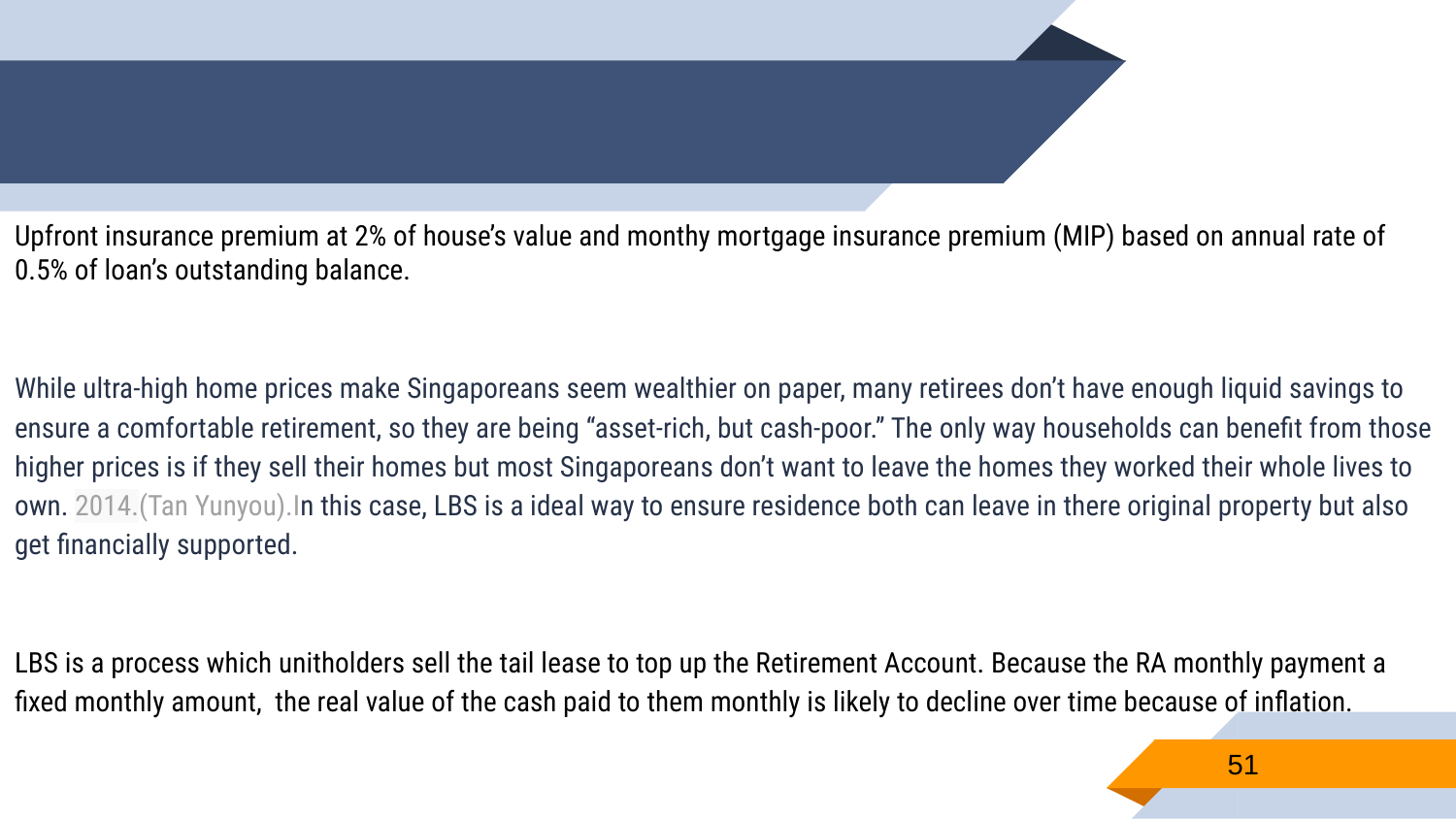

Upfront insurance premium at 2% of house’s value and monthy mortgage insurance premium (MIP) based on annual rate of 0.5% of loan’s outstanding balance.

While ultra-high home prices make Singaporeans seem wealthier on paper, many retirees don’t have enough liquid savings to ensure a comfortable retirement, so they are being “asset-rich, but cash-poor.” The only way households can benefit from those higher prices is if they sell their homes but most Singaporeans don’t want to leave the homes they worked their whole lives to own. 2014.(Tan Yunyou).In this case, LBS is a ideal way to ensure residence both can leave in there original property but also get financially supported.

LBS is a process which unitholders sell the tail lease to top up the Retirement Account. Because the RA monthly payment a fixed monthly amount,  the real value of the cash paid to them monthly is likely to decline over time because of inflation.

51